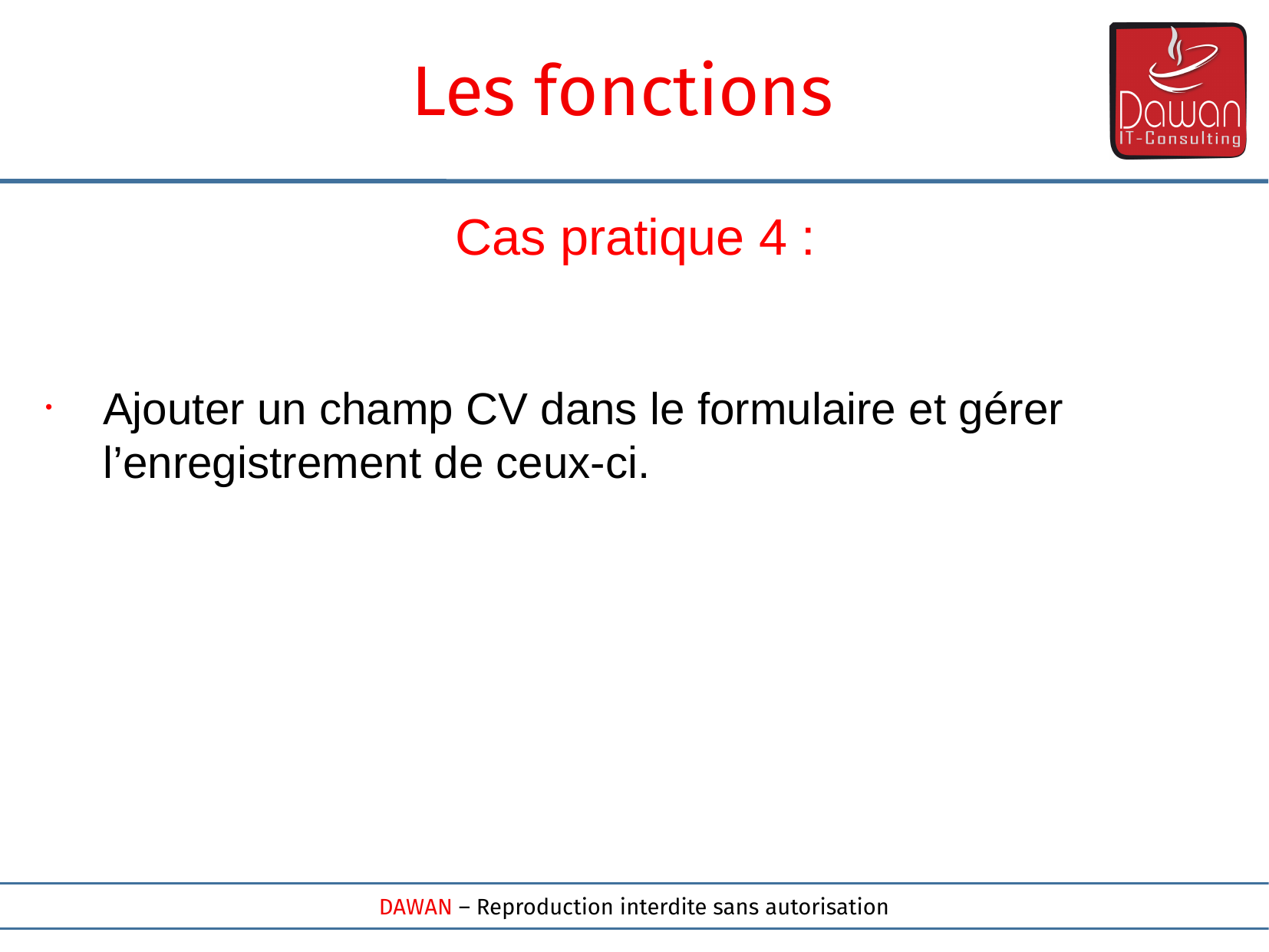

Les fonctions
Cas pratique 4 :

Ajouter un champ CV dans le formulaire et gérer l’enregistrement de ceux-ci.